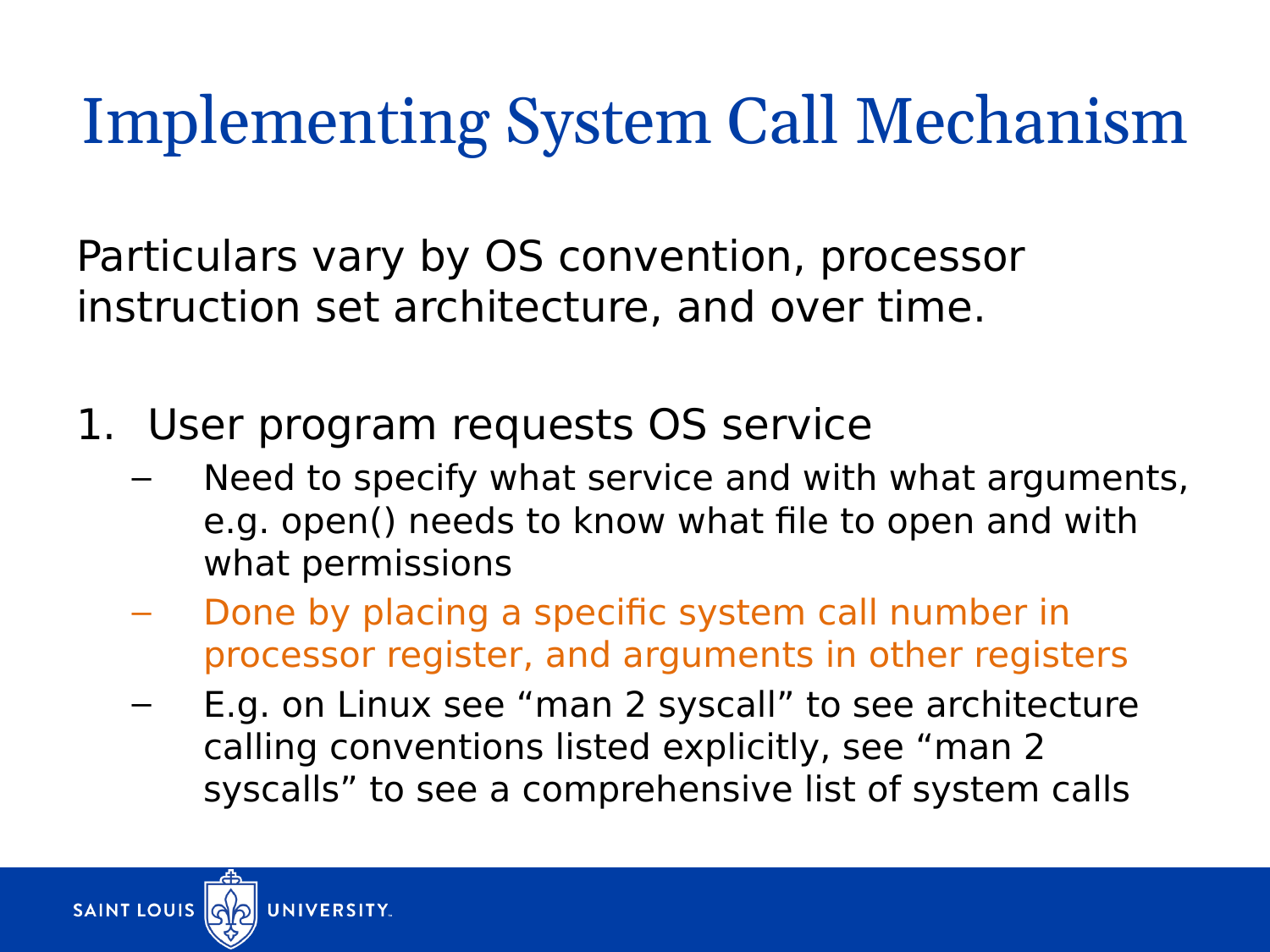

# Implementing System Call Mechanism
Particulars vary by OS convention, processor instruction set architecture, and over time.

User program requests OS service
Need to specify what service and with what arguments, e.g. open() needs to know what file to open and with what permissions
Done by placing a specific system call number in processor register, and arguments in other registers
E.g. on Linux see “man 2 syscall” to see architecture calling conventions listed explicitly, see “man 2 syscalls” to see a comprehensive list of system calls